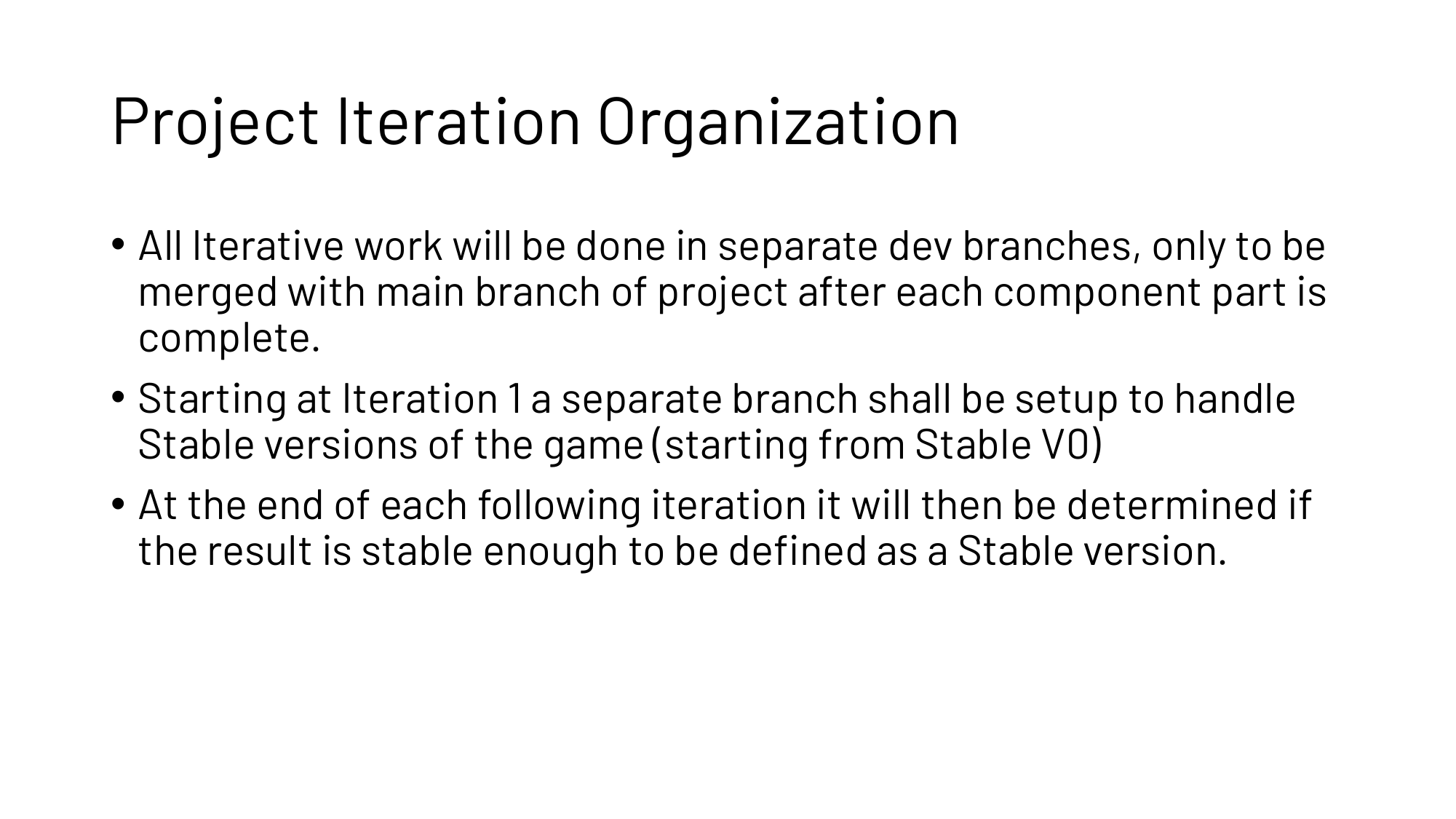

# Project Iteration Organization
All Iterative work will be done in separate dev branches, only to be merged with main branch of project after each component part is complete.
Starting at Iteration 1 a separate branch shall be setup to handle Stable versions of the game (starting from Stable V0)
At the end of each following iteration it will then be determined if the result is stable enough to be defined as a Stable version.